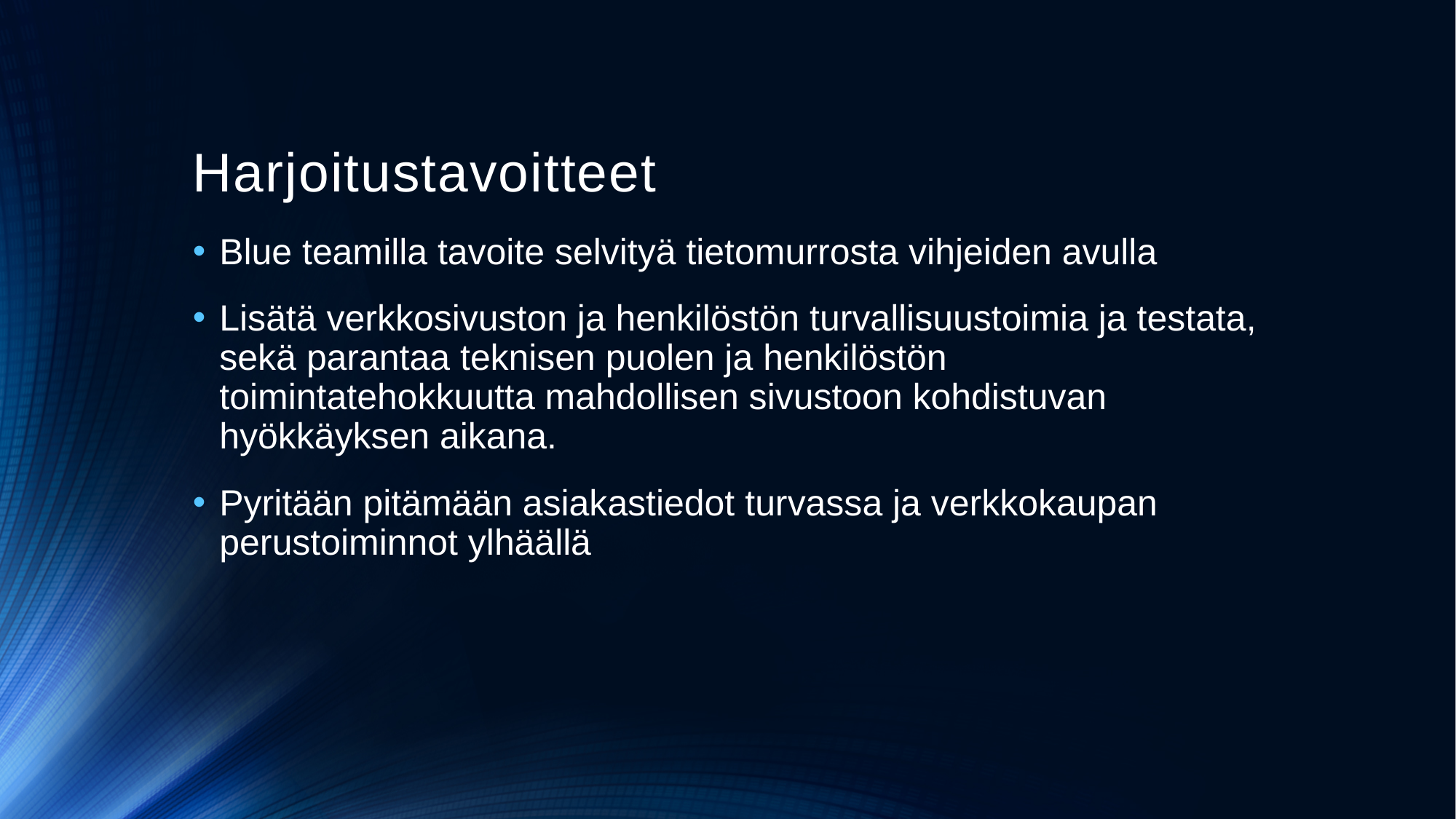

# Harjoitustavoitteet
Blue teamilla tavoite selvityä tietomurrosta vihjeiden avulla
Lisätä verkkosivuston ja henkilöstön turvallisuustoimia ja testata, sekä parantaa teknisen puolen ja henkilöstön toimintatehokkuutta mahdollisen sivustoon kohdistuvan hyökkäyksen aikana.
Pyritään pitämään asiakastiedot turvassa ja verkkokaupan perustoiminnot ylhäällä